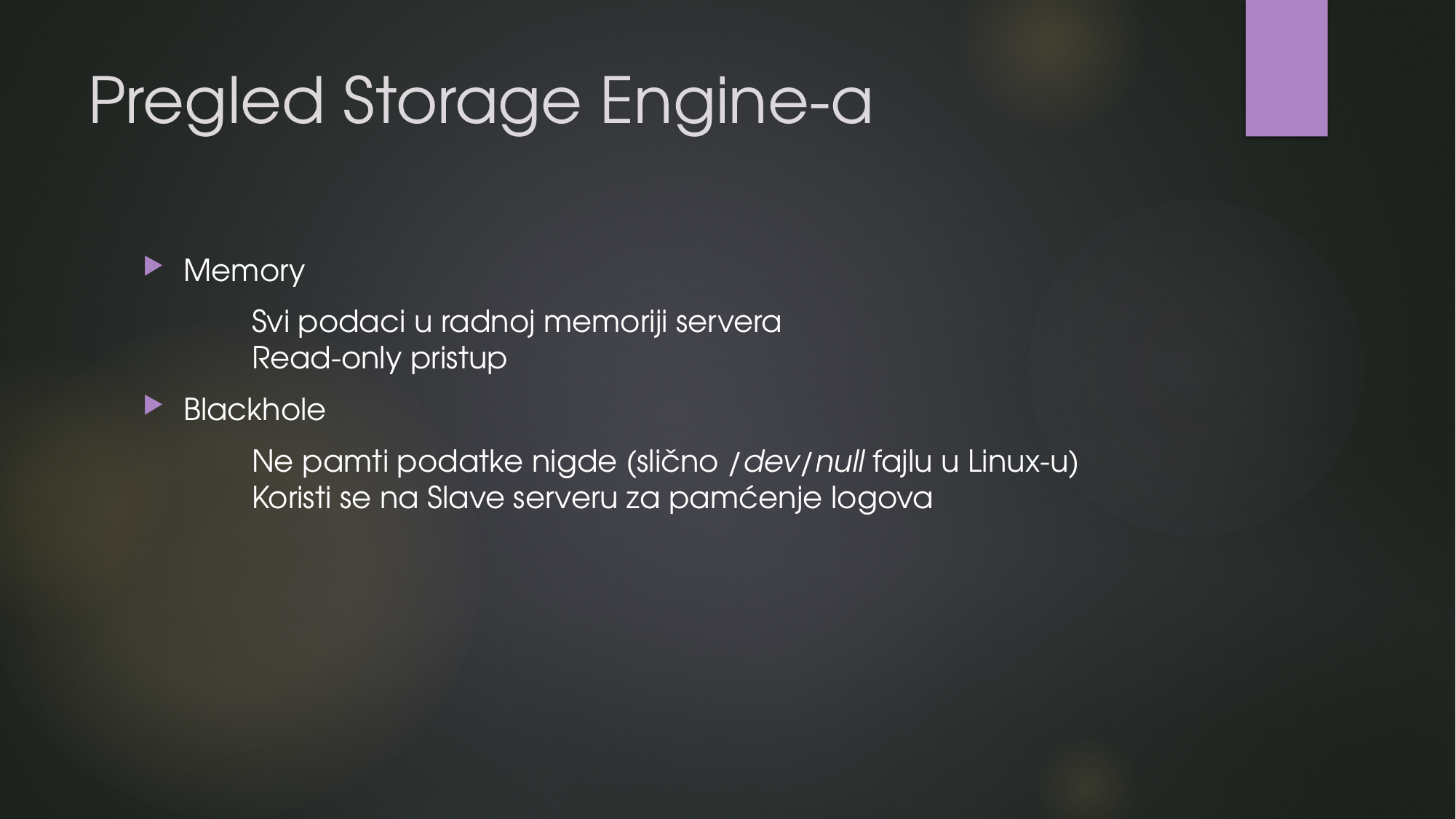

# Pregled Storage Engine-a
Memory
	Svi podaci u radnoj memoriji servera
	Read-only pristup
Blackhole
	Ne pamti podatke nigde (slično /dev/null fajlu u Linux-u)
	Koristi se na Slave serveru za pamćenje logova